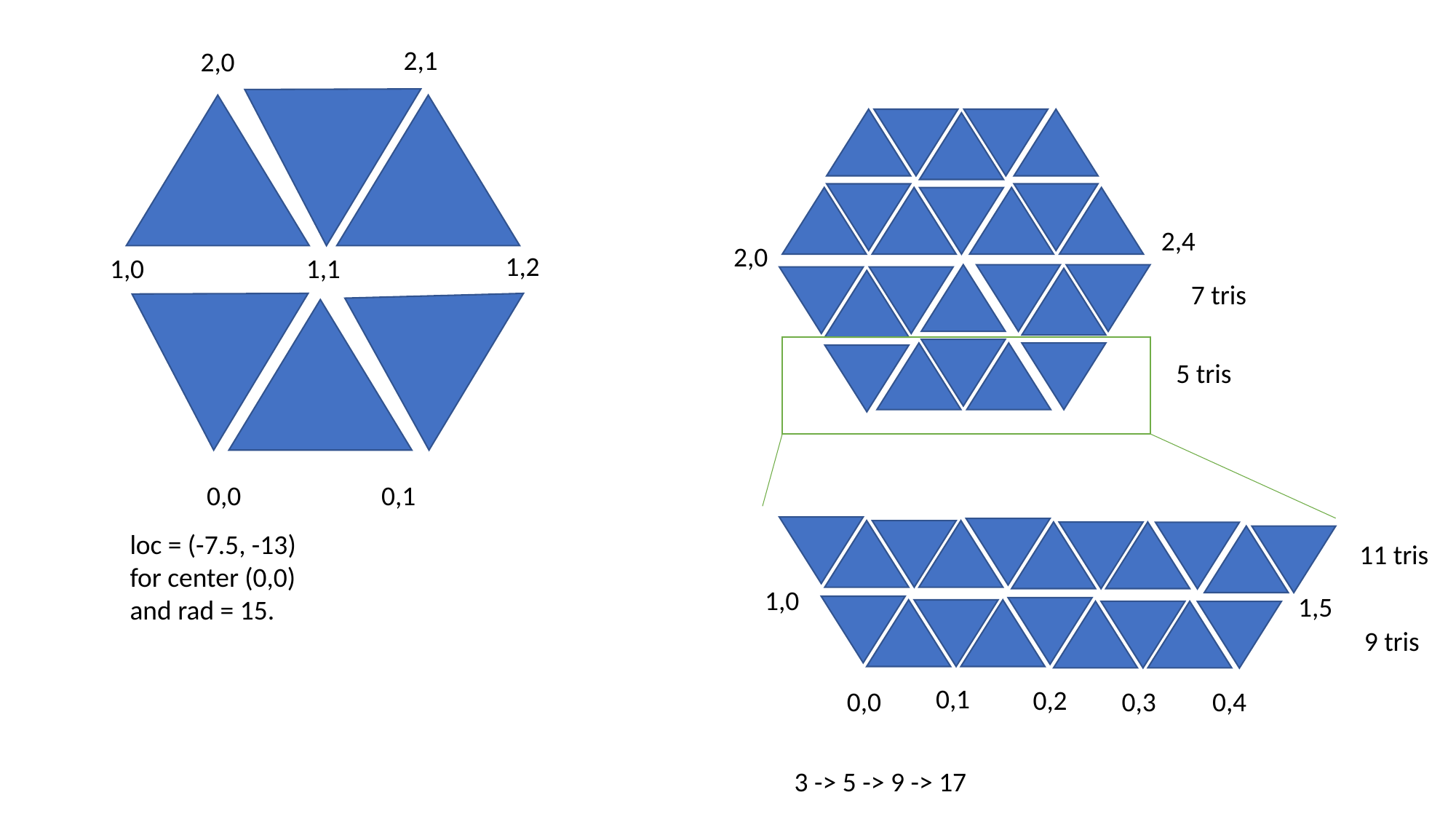

2,1
2,0

2,4
2,0
1,2
1,0
1,1

7 tris

5 tris
0,0
0,1

loc = (-7.5, -13)
for center (0,0)
and rad = 15.

11 tris
1,0
1,5

9 tris
0,1
0,2
0,0
0,3
0,4
3 -> 5 -> 9 -> 17